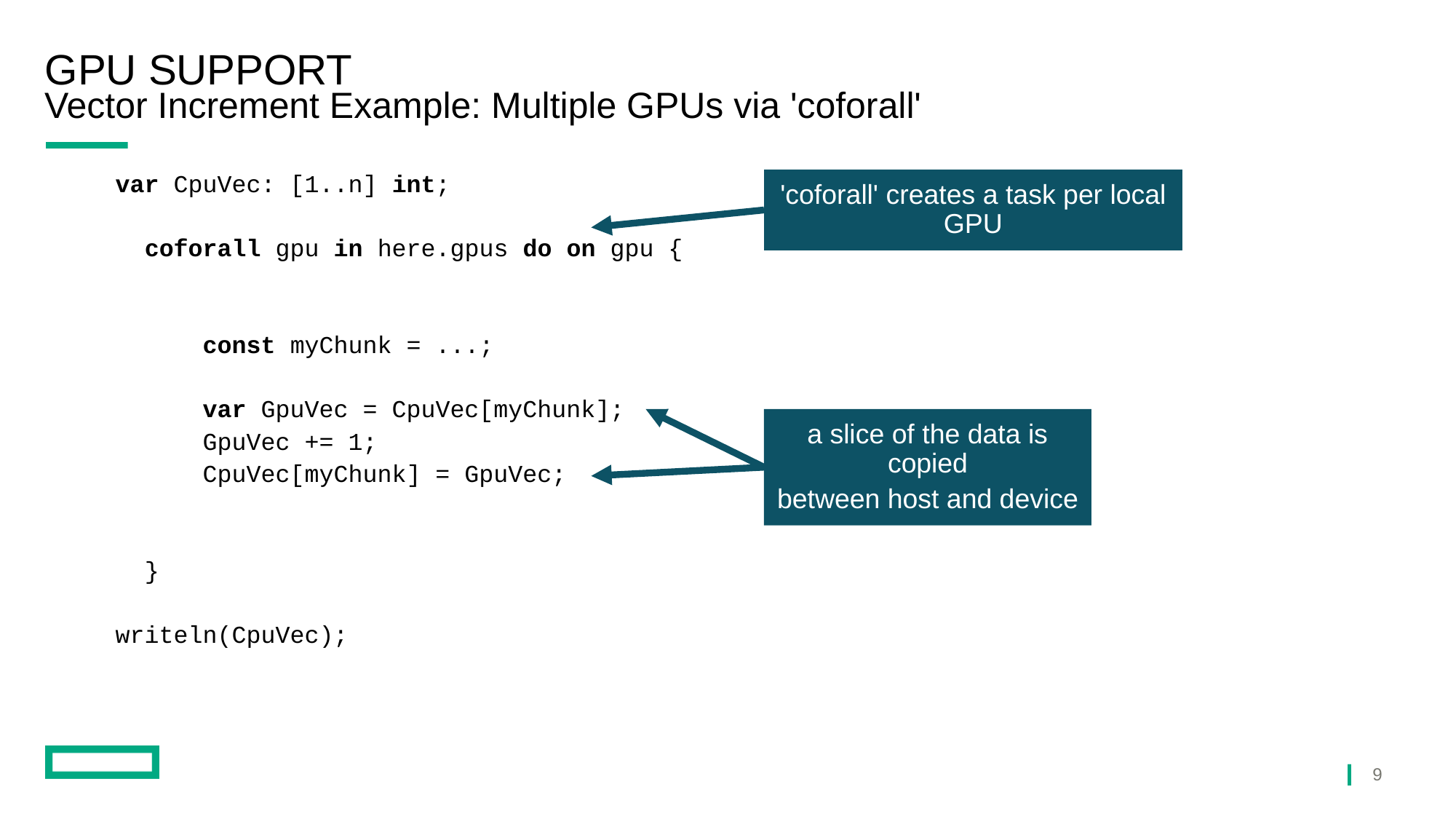

# GPU Support
Vector Increment Example: Multiple GPUs via 'coforall'
var CpuVec: [1..n] int;

  coforall gpu in here.gpus do on gpu {

      const myChunk = ...;

      var GpuVec = CpuVec[myChunk];
      GpuVec += 1;
      CpuVec[myChunk] = GpuVec;

  }

writeln(CpuVec);
'coforall' creates a task per local GPU
a slice of the data is copied
between host and device
9